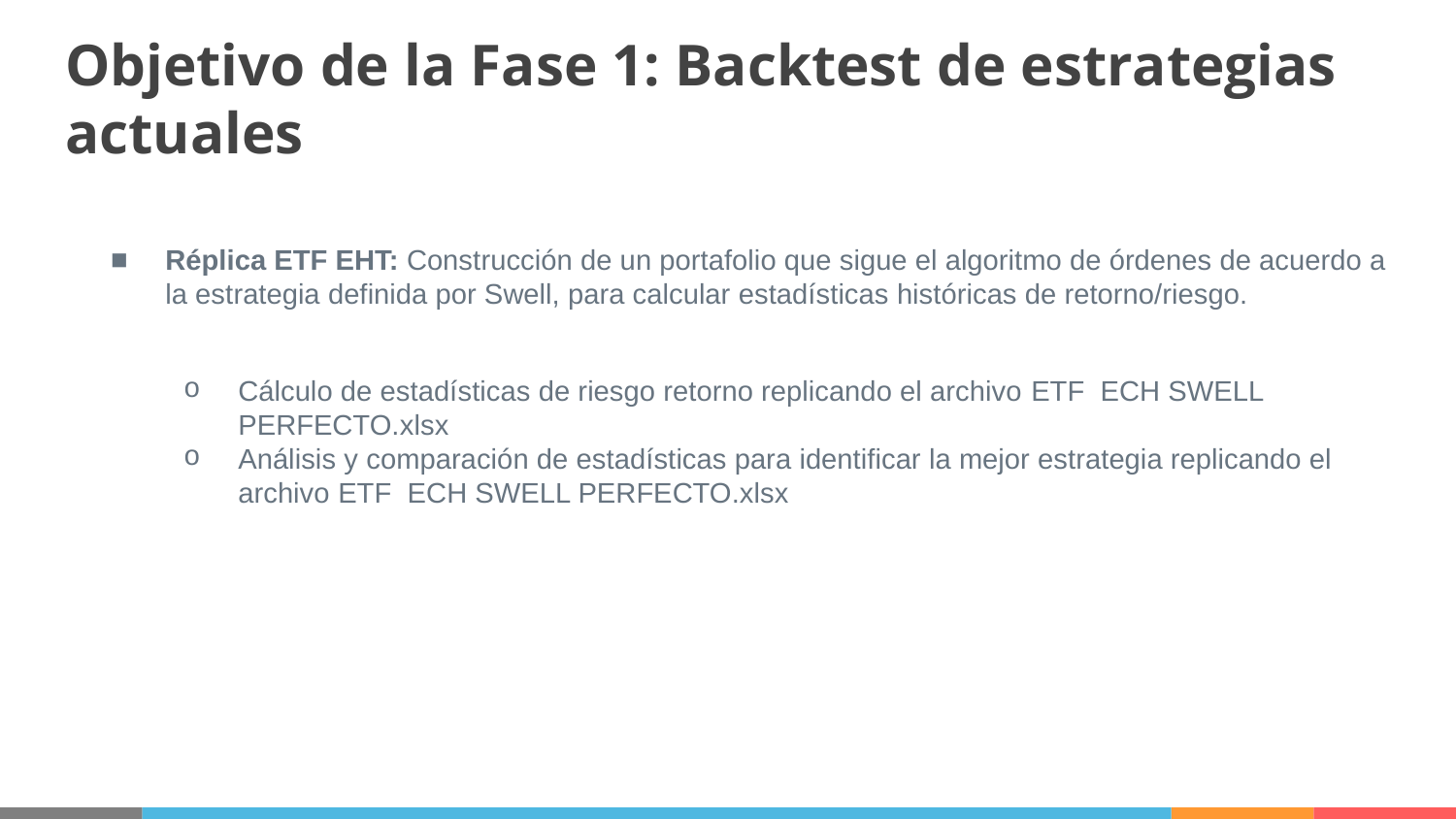

# Objetivo de la Fase 1: Backtest de estrategias actuales
Réplica ETF EHT: Construcción de un portafolio que sigue el algoritmo de órdenes de acuerdo a la estrategia definida por Swell, para calcular estadísticas históricas de retorno/riesgo.

Cálculo de estadísticas de riesgo retorno replicando el archivo ETF  ECH SWELL PERFECTO.xlsx
Análisis y comparación de estadísticas para identificar la mejor estrategia replicando el archivo ETF  ECH SWELL PERFECTO.xlsx